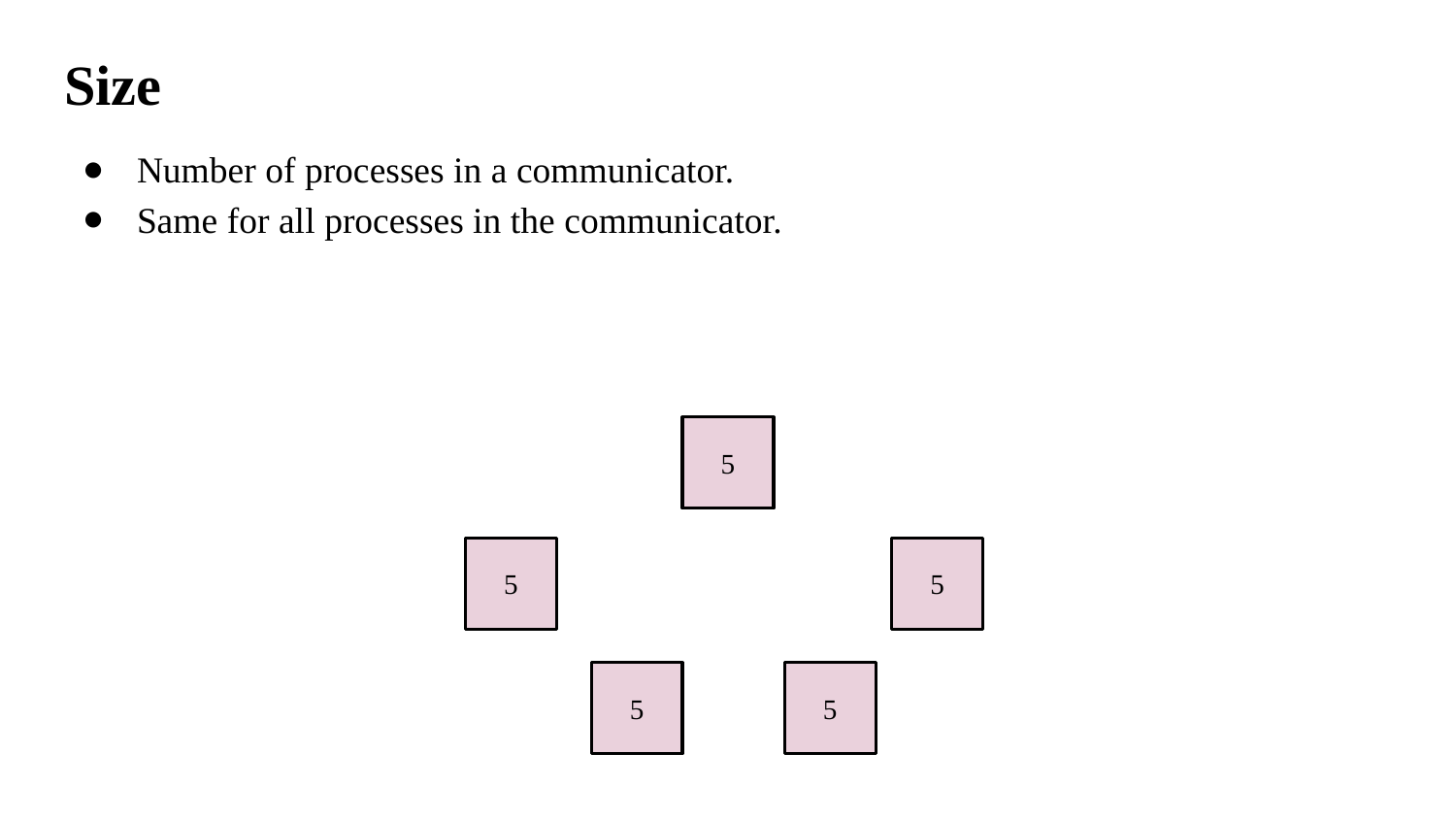

# Size
Number of processes in a communicator.
Same for all processes in the communicator.
5
5
5
5
5